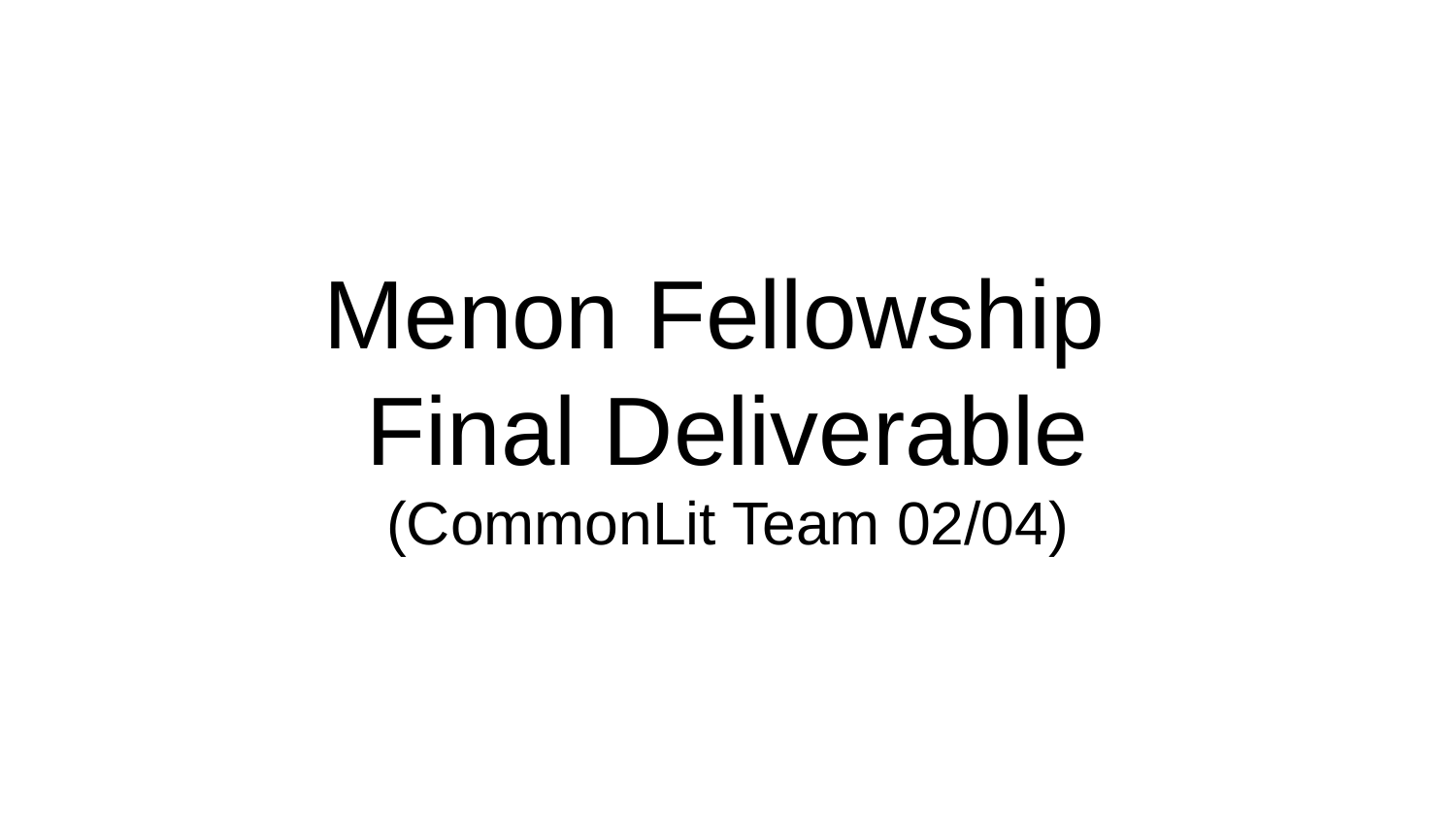

# Menon Fellowship
Final Deliverable
(CommonLit Team 02/04)